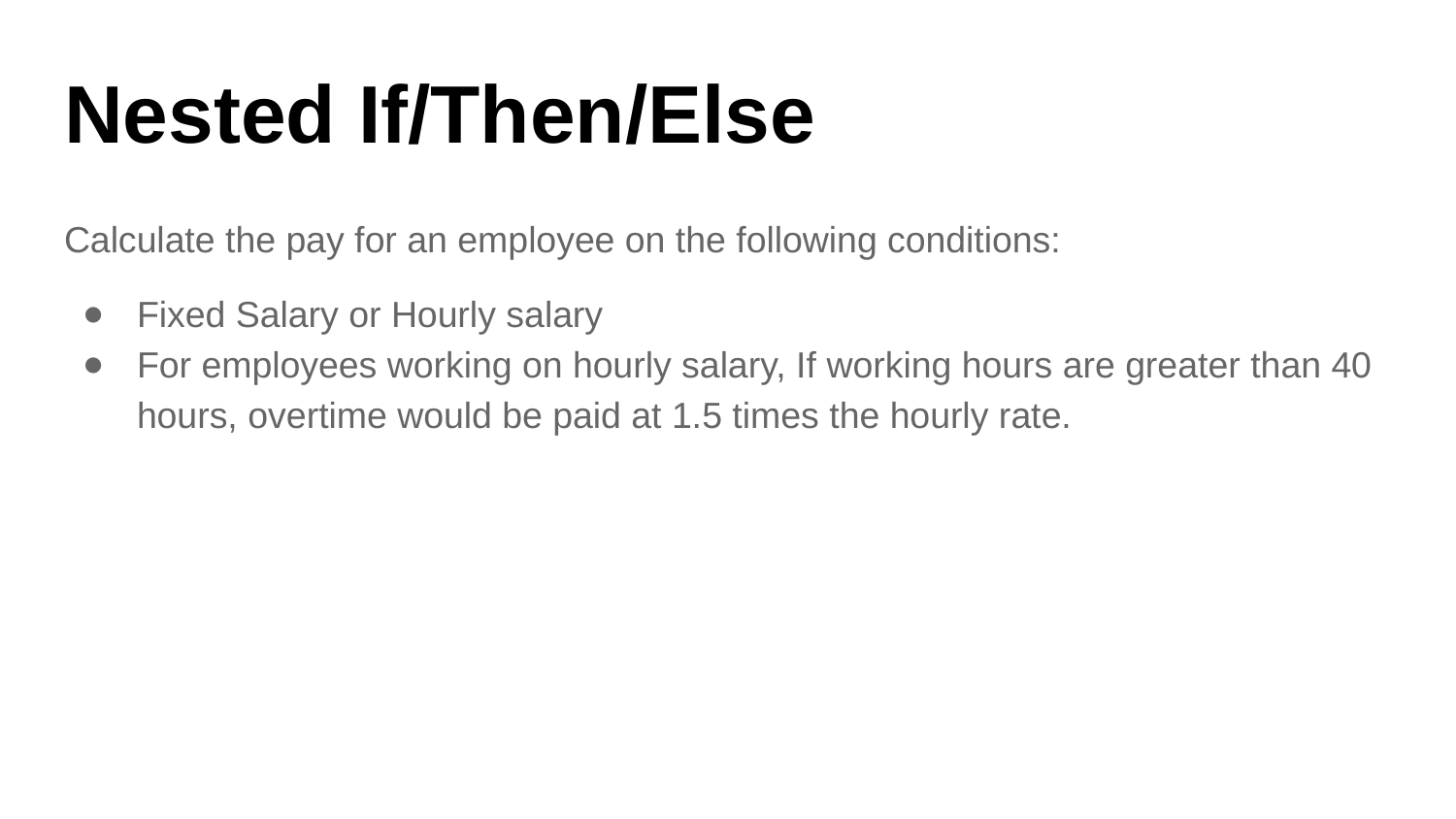

# Nested If/Then/Else
Calculate the pay for an employee on the following conditions:
Fixed Salary or Hourly salary
For employees working on hourly salary, If working hours are greater than 40 hours, overtime would be paid at 1.5 times the hourly rate.